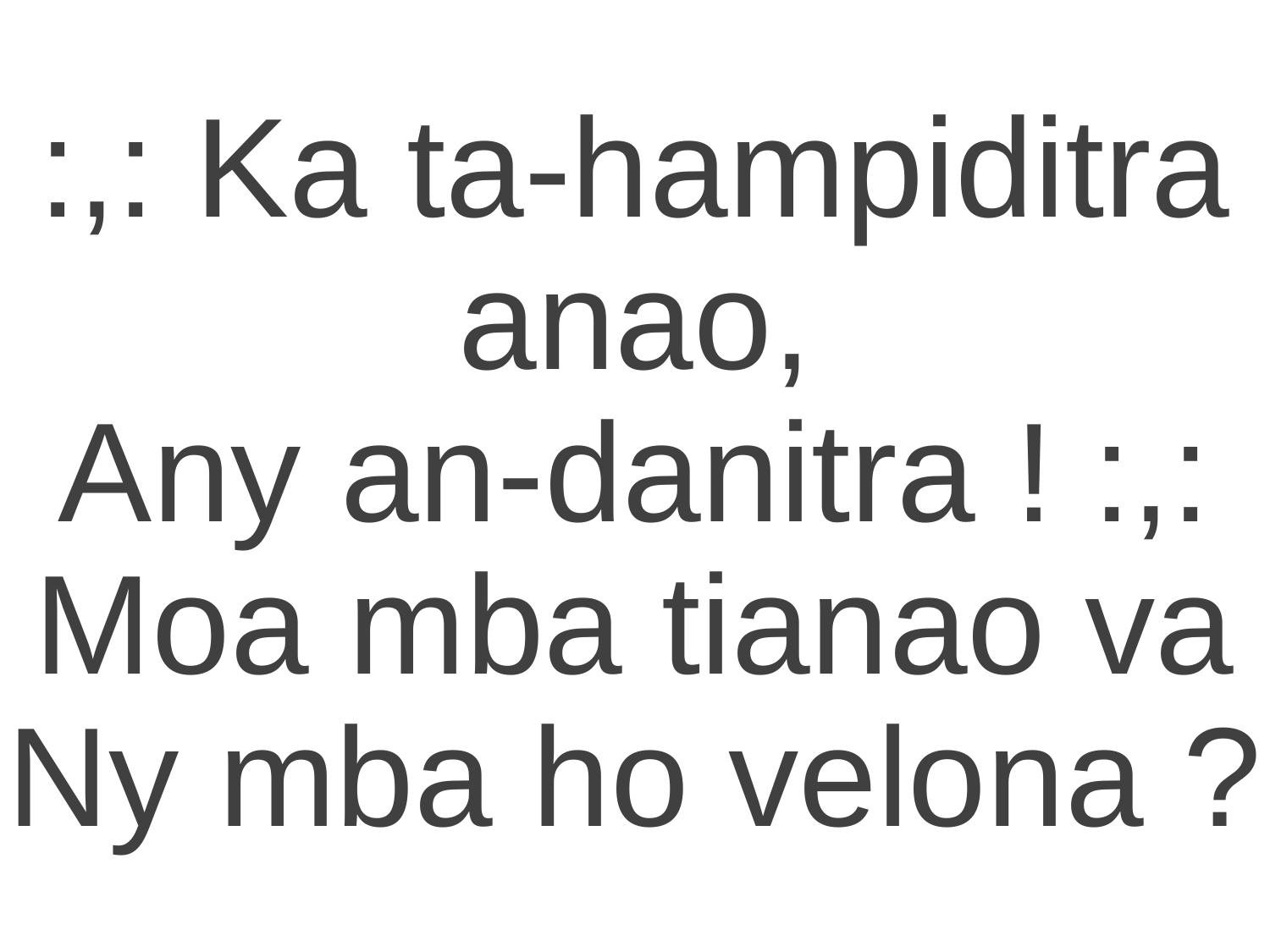

:,: Ka ta-hampiditra anao,
Any an-danitra ! :,:
Moa mba tianao va
Ny mba ho velona ?